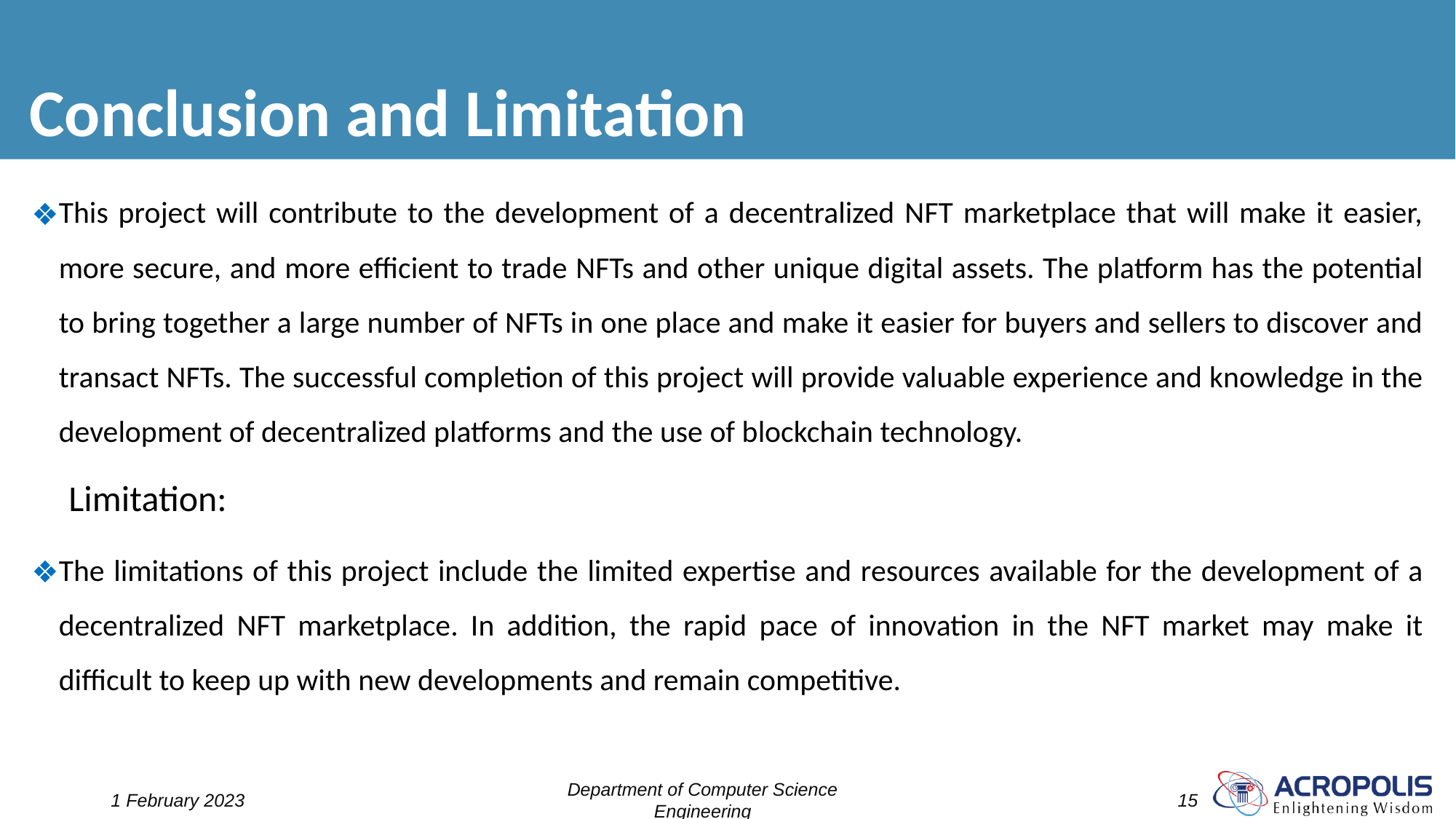

# Conclusion and Limitation
This project will contribute to the development of a decentralized NFT marketplace that will make it easier, more secure, and more efficient to trade NFTs and other unique digital assets. The platform has the potential to bring together a large number of NFTs in one place and make it easier for buyers and sellers to discover and transact NFTs. The successful completion of this project will provide valuable experience and knowledge in the development of decentralized platforms and the use of blockchain technology.
   Limitation:
The limitations of this project include the limited expertise and resources available for the development of a decentralized NFT marketplace. In addition, the rapid pace of innovation in the NFT market may make it difficult to keep up with new developments and remain competitive.
1 February 2023
Department of Computer Science Engineering
15